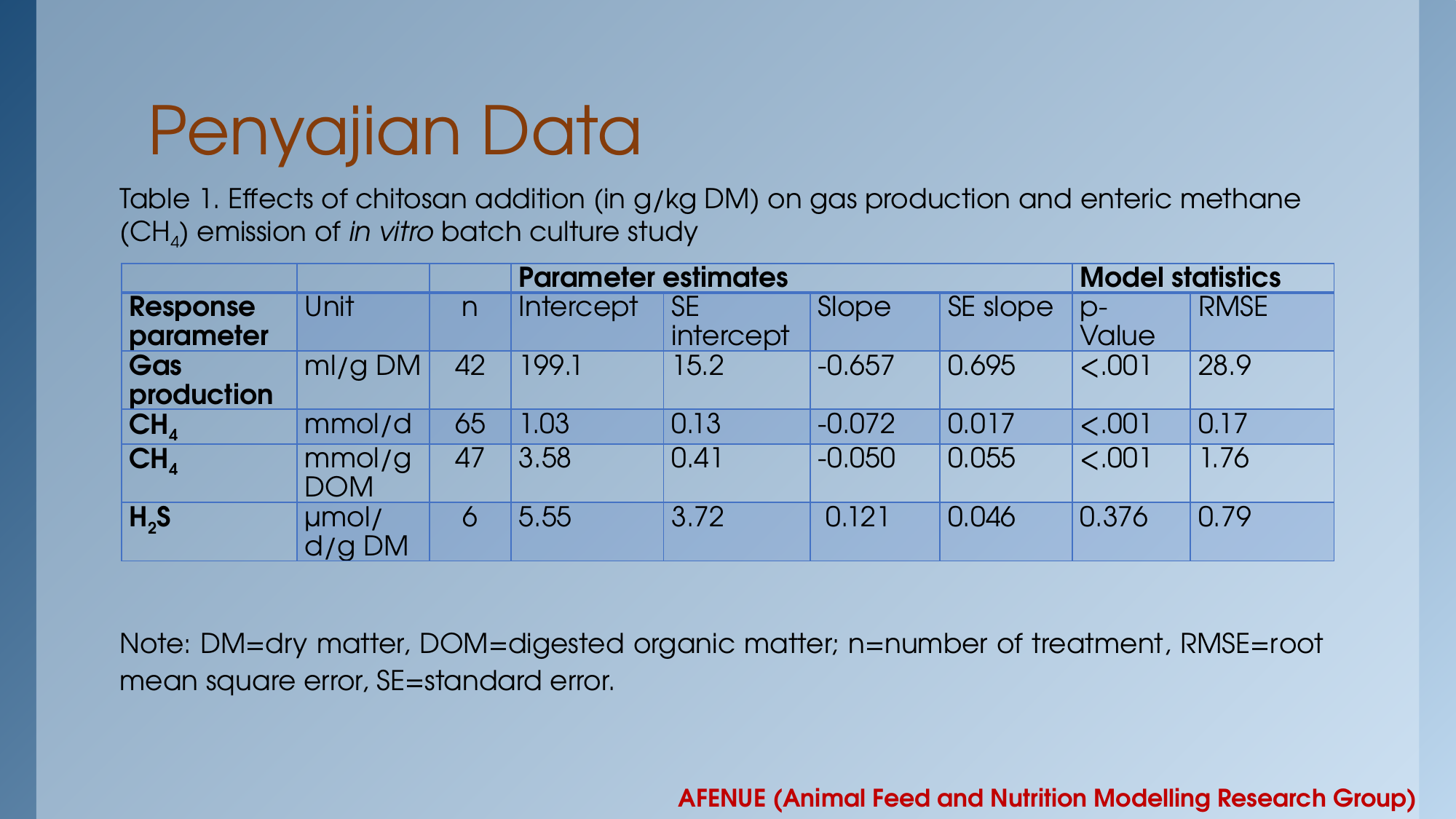

# Penyajian Data
Table 1. Effects of chitosan addition (in g/kg DM) on gas production and enteric methane (CH4) emission of in vitro batch culture study
|  |  |  | Parameter estimates |  |  |  | Model statistics |  |
| --- | --- | --- | --- | --- | --- | --- | --- | --- |
| Response parameter | Unit | n | Intercept | SE intercept | Slope | SE slope | p-Value | RMSE |
| Gas production | ml/g DM | 42 | 199.1 | 15.2 | -0.657 | 0.695 | <.001 | 28.9 |
| CH4 | mmol/d | 65 | 1.03 | 0.13 | -0.072 | 0.017 | <.001 | 0.17 |
| CH4 | mmol/g DOM | 47 | 3.58 | 0.41 | -0.050 | 0.055 | <.001 | 1.76 |
| H2S | µmol/d/g DM | 6 | 5.55 | 3.72 | 0.121 | 0.046 | 0.376 | 0.79 |
Note: DM=dry matter, DOM=digested organic matter; n=number of treatment, RMSE=root mean square error, SE=standard error.
AFENUE (Animal Feed and Nutrition Modelling Research Group)